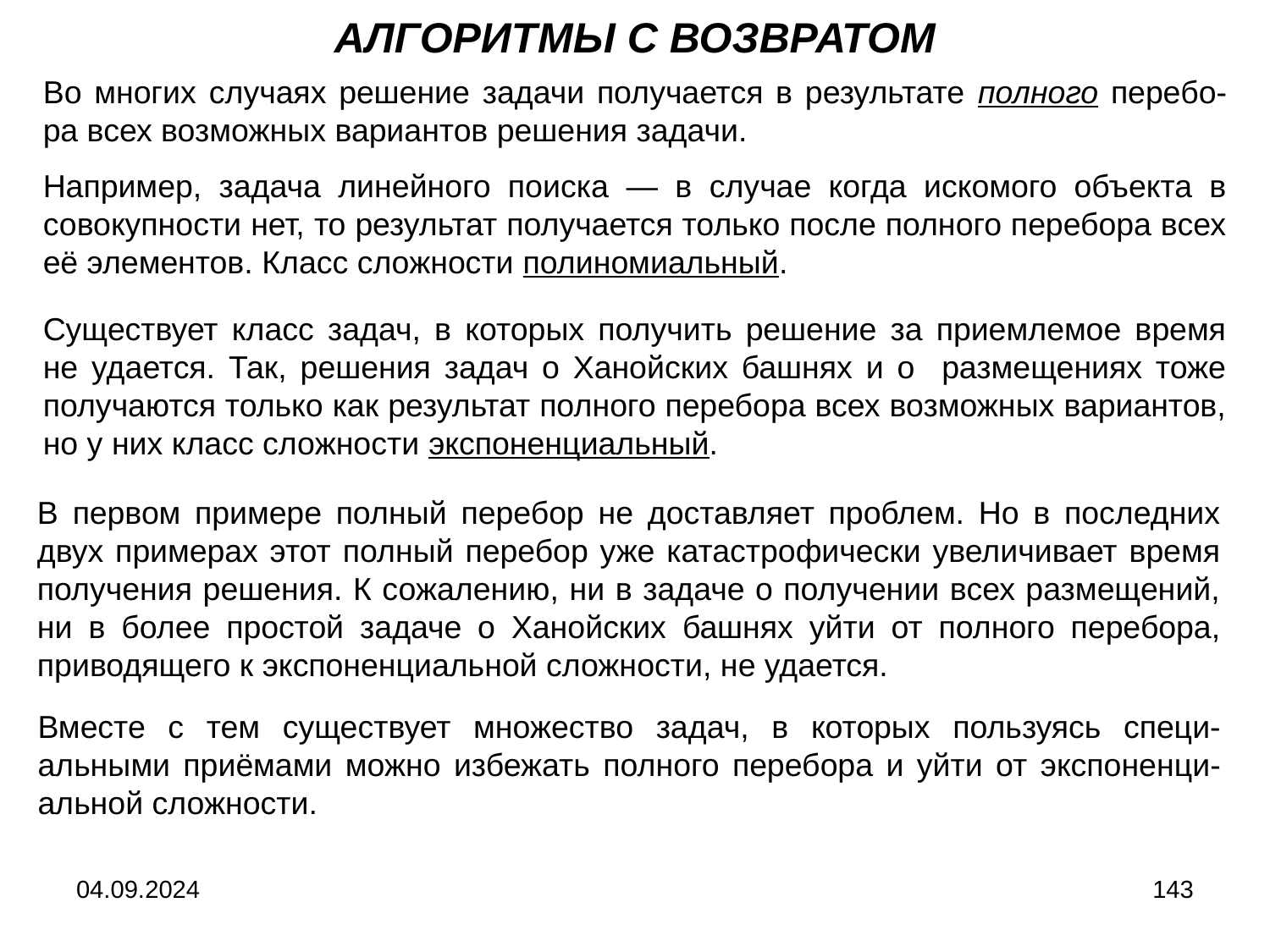

АЛГОРИТМЫ С ВОЗВРАТОМ
Во многих случаях решение задачи получается в результате полного перебо-ра всех возможных вариантов решения задачи.
Например, задача линейного поиска ― в случае когда искомого объекта в совокупности нет, то результат получается только после полного перебора всех её элементов. Класс сложности полиномиальный.
Существует класс задач, в которых получить решение за приемлемое время не удается. Так, решения задач о Ханойских башнях и о  размещениях тоже получаются только как результат полного перебора всех возможных вариантов, но у них класс сложности экспоненциальный.
В первом примере полный перебор не доставляет проблем. Но в последних двух примерах этот полный перебор уже катастрофически увеличивает время получения решения. К сожалению, ни в задаче о получении всех размещений, ни в более простой задаче о Ханойских башнях уйти от полного перебора, приводящего к экспоненциальной сложности, не удается.
Вместе с тем существует множество задач, в которых пользуясь специ-альными приёмами можно избежать полного перебора и уйти от экспоненци-альной сложности.
04.09.2024
143